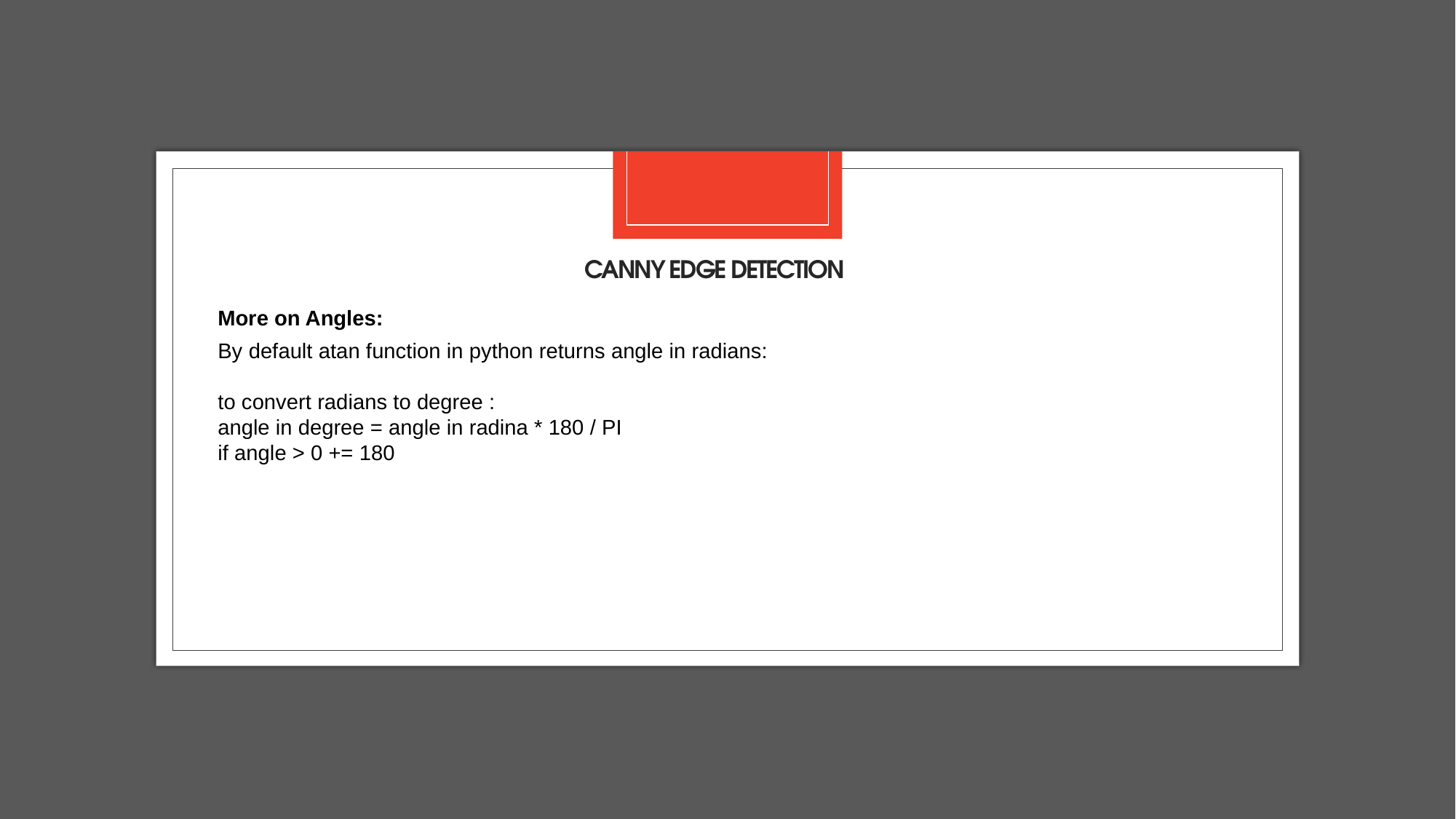

# Canny edge detection
More on Angles:
By default atan function in python returns angle in radians:

to convert radians to degree :
angle in degree = angle in radina * 180 / PI
if angle > 0 += 180